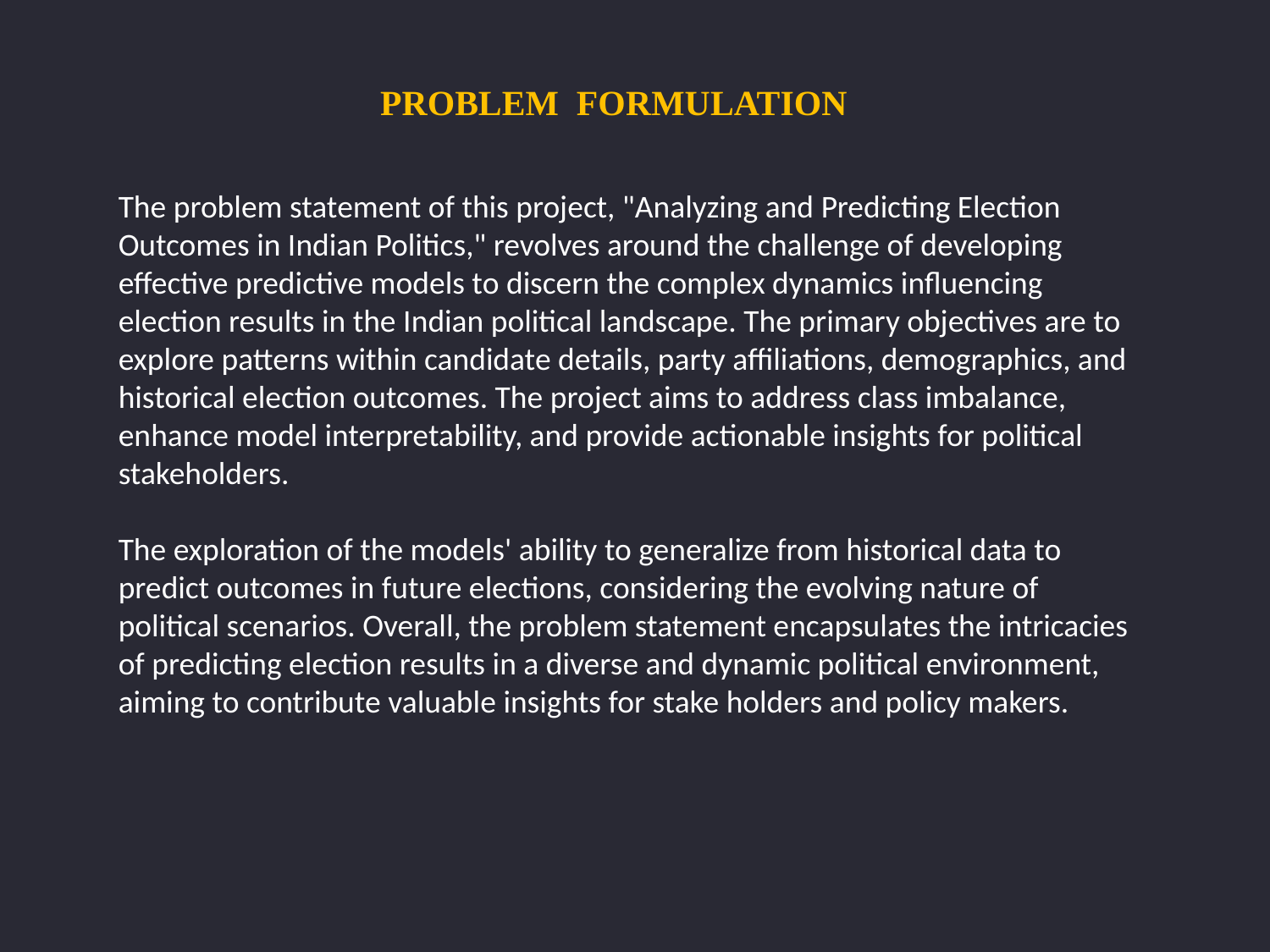

PROBLEM  FORMULATION

The problem statement of this project, "Analyzing and Predicting Election Outcomes in Indian Politics," revolves around the challenge of developing effective predictive models to discern the complex dynamics influencing election results in the Indian political landscape. The primary objectives are to explore patterns within candidate details, party affiliations, demographics, and historical election outcomes. The project aims to address class imbalance, enhance model interpretability, and provide actionable insights for political stakeholders.

The exploration of the models' ability to generalize from historical data to predict outcomes in future elections, considering the evolving nature of political scenarios. Overall, the problem statement encapsulates the intricacies of predicting election results in a diverse and dynamic political environment, aiming to contribute valuable insights for stake holders and policy makers.